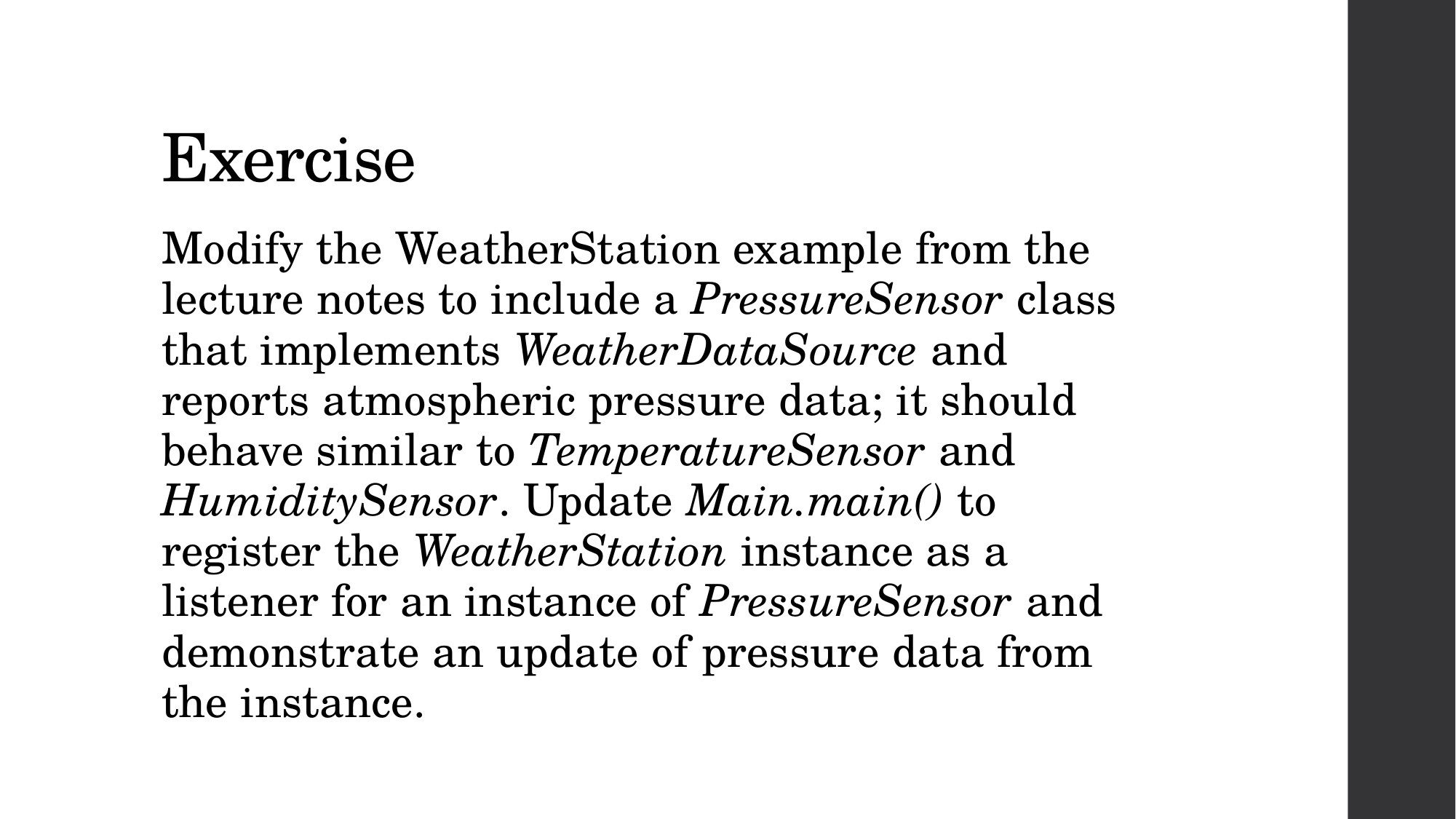

# Exercise
Modify the WeatherStation example from the lecture notes to include a PressureSensor class that implements WeatherDataSource and reports atmospheric pressure data; it should behave similar to TemperatureSensor and HumiditySensor. Update Main.main() to register the WeatherStation instance as a listener for an instance of PressureSensor and demonstrate an update of pressure data from the instance.